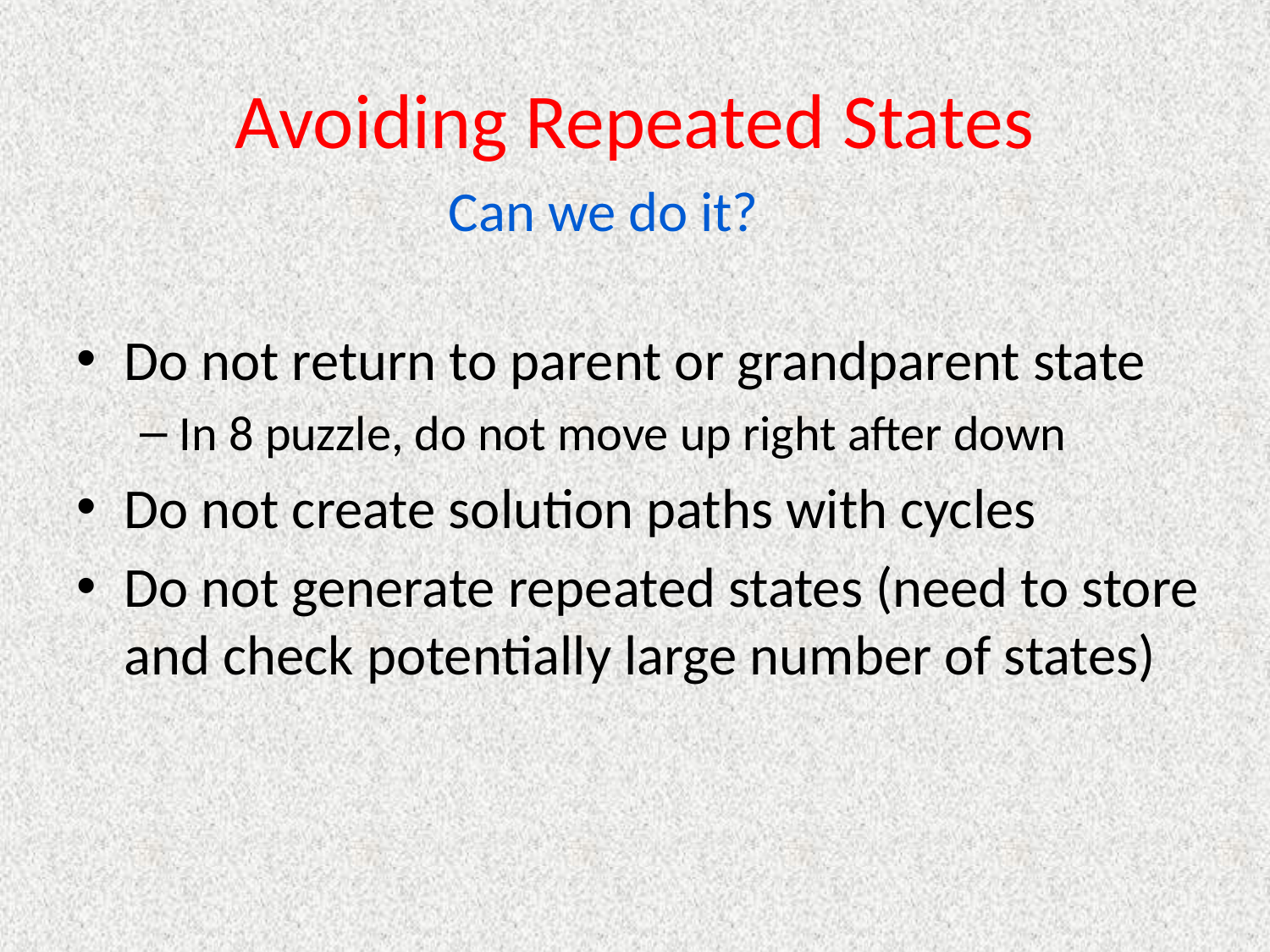

# Avoiding Repeated States
Can we do it?
Do not return to parent or grandparent state
In 8 puzzle, do not move up right after down
Do not create solution paths with cycles
Do not generate repeated states (need to store and check potentially large number of states)